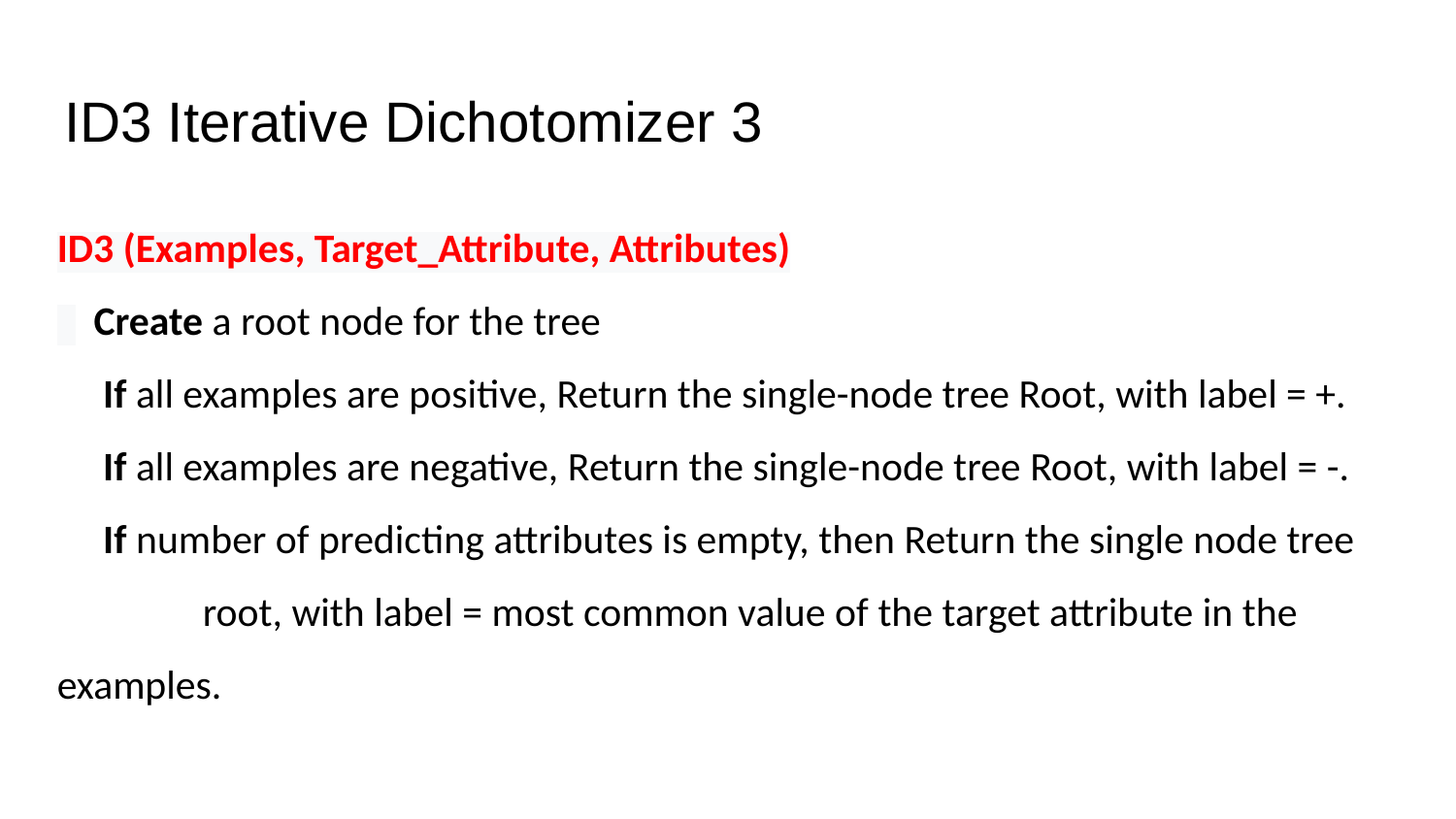

# ID3 Iterative Dichotomizer 3
ID3 (Examples, Target_Attribute, Attributes)
    Create a root node for the tree
     If all examples are positive, Return the single-node tree Root, with label = +.
     If all examples are negative, Return the single-node tree Root, with label = -.
     If number of predicting attributes is empty, then Return the single node tree    	root, with label = most common value of the target attribute in the examples.